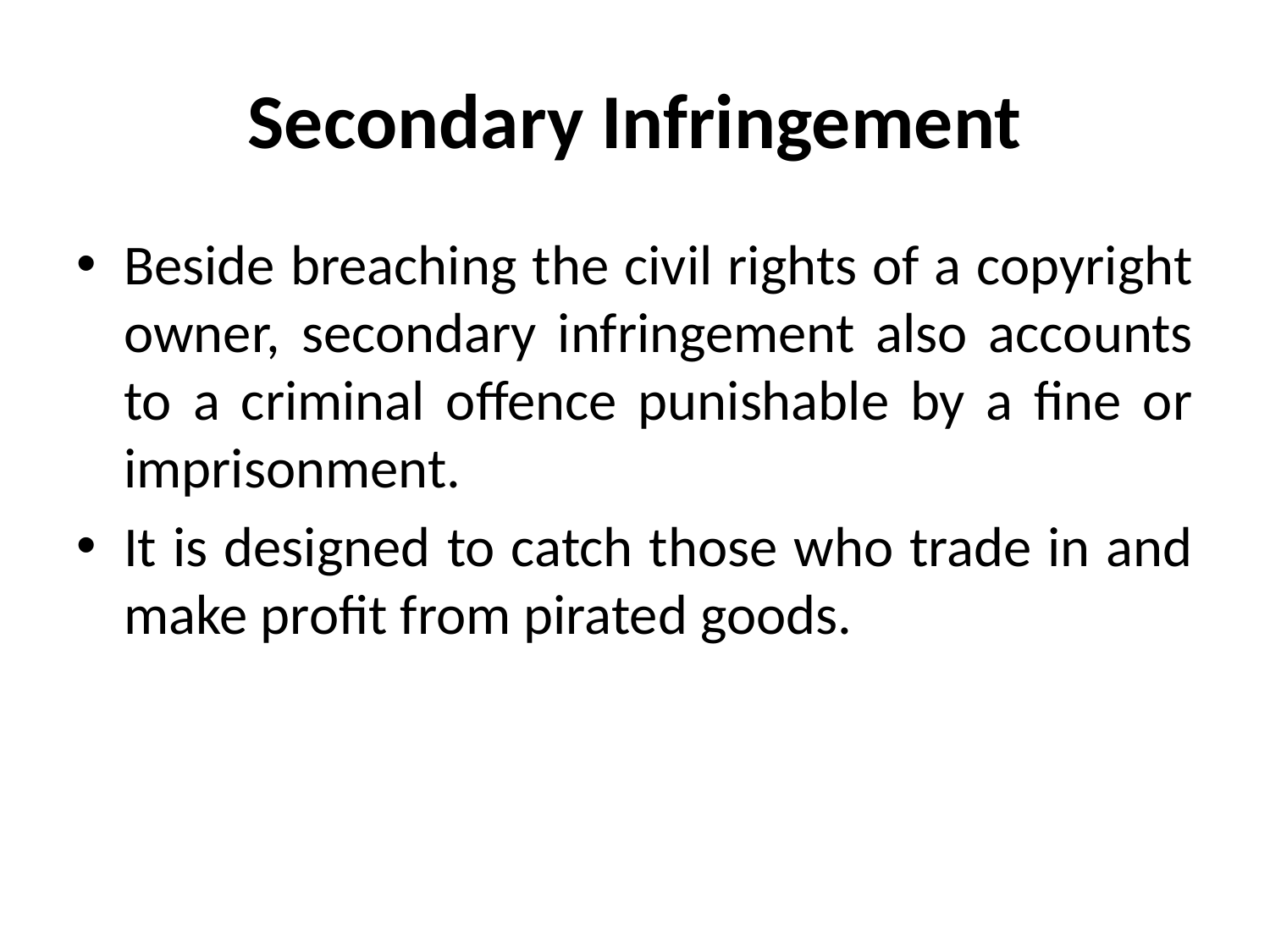

# Secondary Infringement
Beside breaching the civil rights of a copyright owner, secondary infringement also accounts to a criminal offence punishable by a fine or imprisonment.
It is designed to catch those who trade in and make profit from pirated goods.